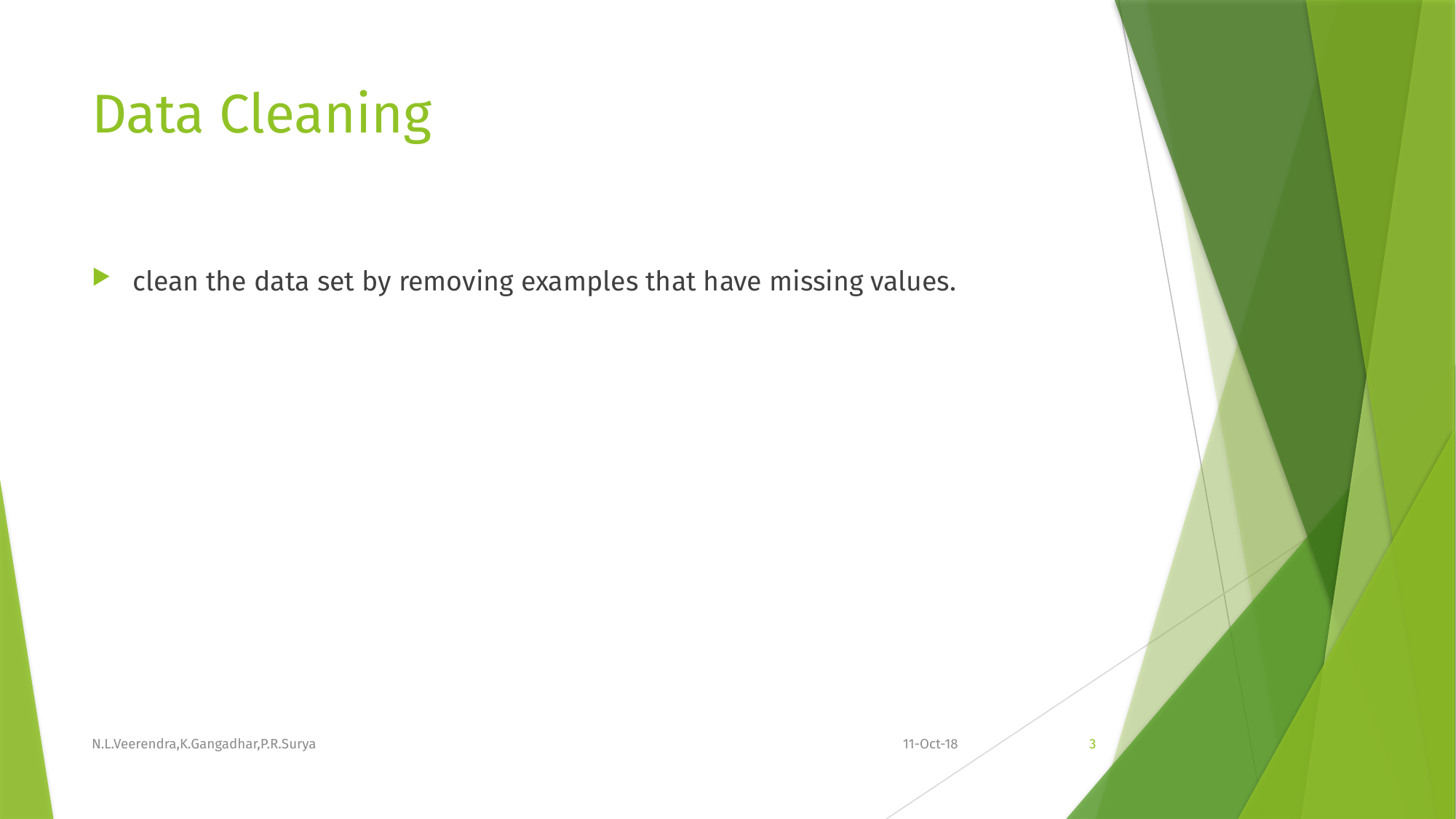

# Data Cleaning
clean the data set by removing examples that have missing values.
N.L.Veerendra,K.Gangadhar,P.R.Surya
11-Oct-18
3